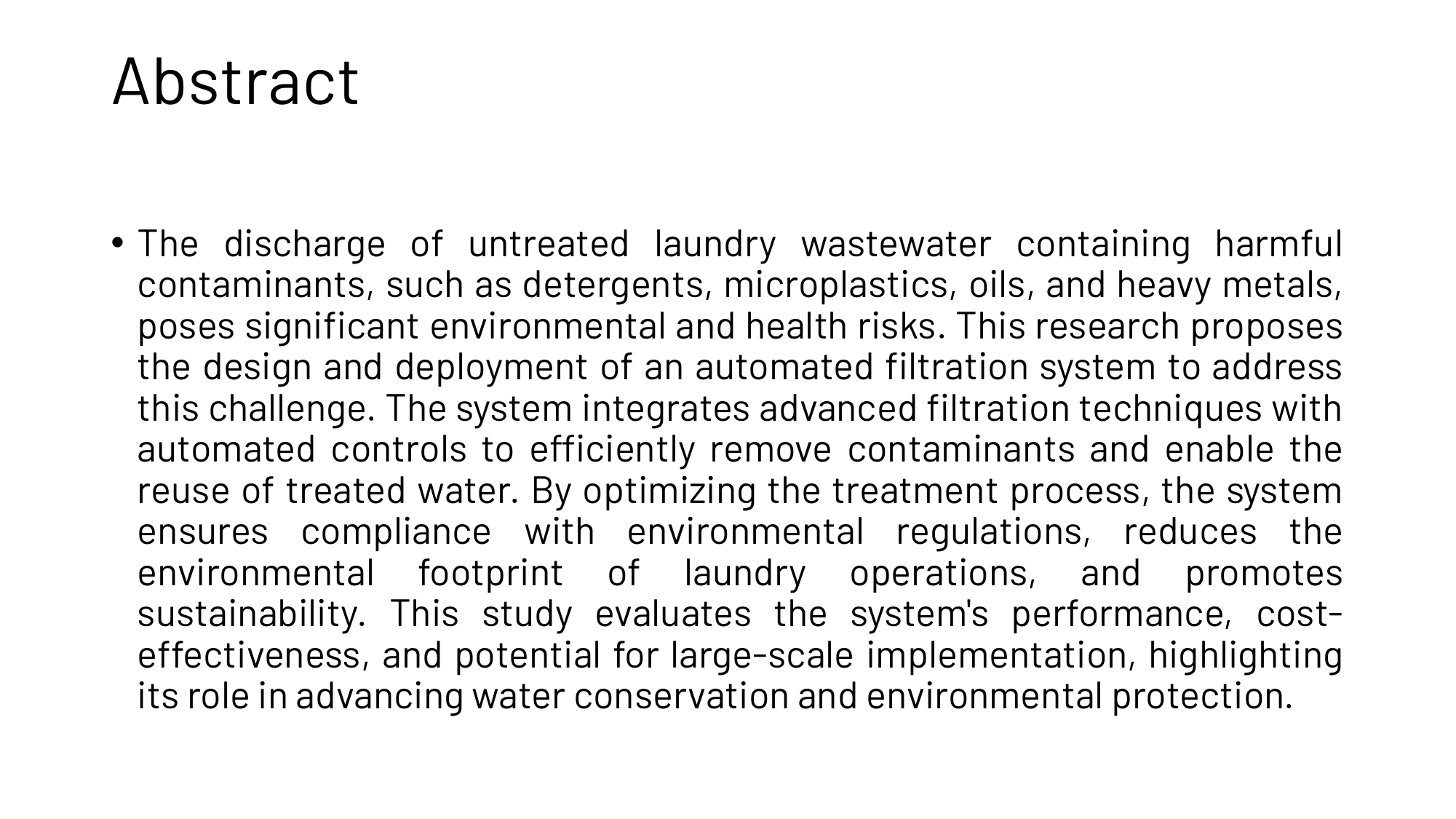

# Abstract
The discharge of untreated laundry wastewater containing harmful contaminants, such as detergents, microplastics, oils, and heavy metals, poses significant environmental and health risks. This research proposes the design and deployment of an automated filtration system to address this challenge. The system integrates advanced filtration techniques with automated controls to efficiently remove contaminants and enable the reuse of treated water. By optimizing the treatment process, the system ensures compliance with environmental regulations, reduces the environmental footprint of laundry operations, and promotes sustainability. This study evaluates the system's performance, cost-effectiveness, and potential for large-scale implementation, highlighting its role in advancing water conservation and environmental protection.